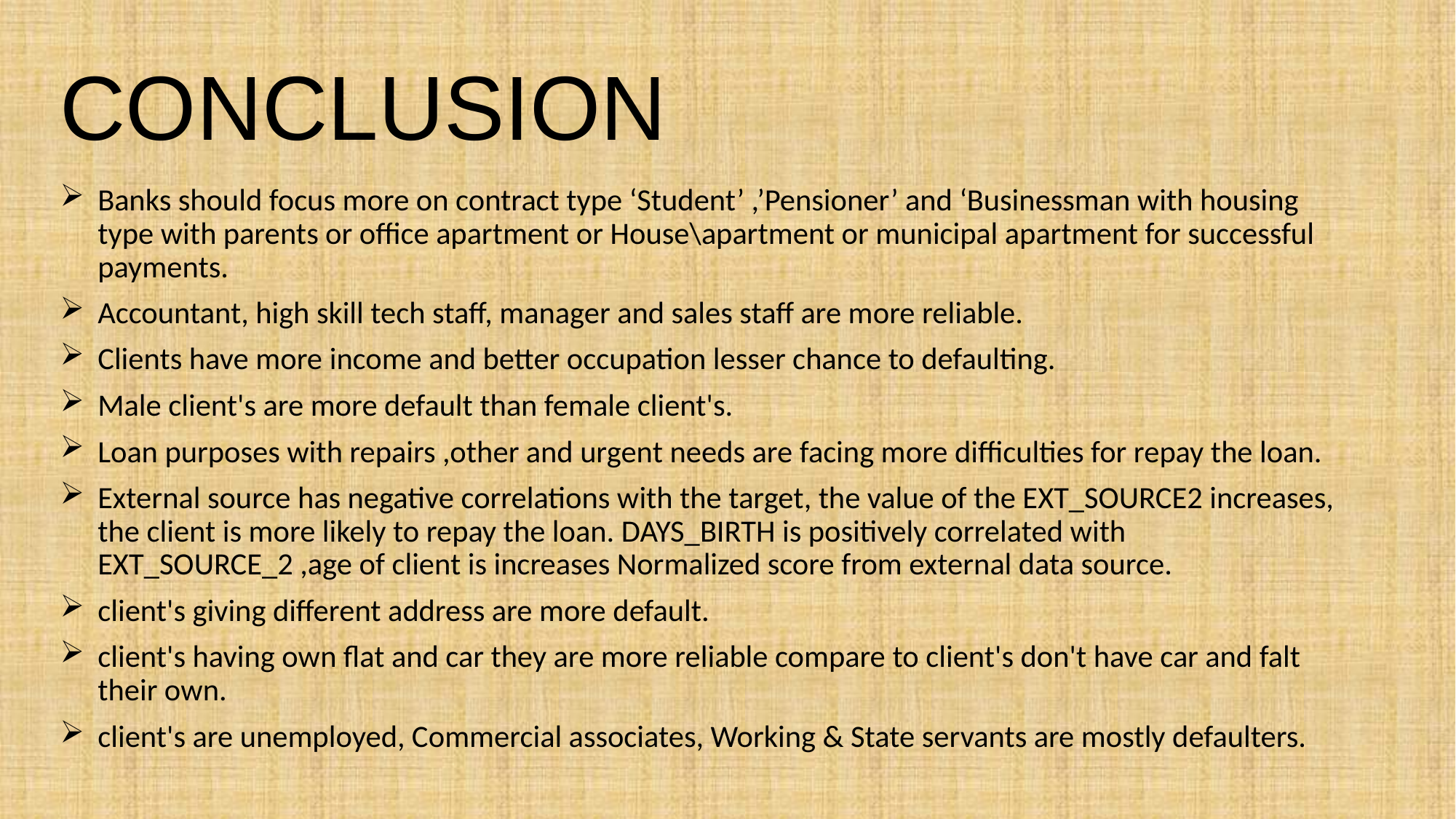

# CONCLUSION
Banks should focus more on contract type ‘Student’ ,’Pensioner’ and ‘Businessman with housing type with parents or office apartment or House\apartment or municipal apartment for successful payments.
Accountant, high skill tech staff, manager and sales staff are more reliable.
Clients have more income and better occupation lesser chance to defaulting.
Male client's are more default than female client's.
Loan purposes with repairs ,other and urgent needs are facing more difficulties for repay the loan.
External source has negative correlations with the target, the value of the EXT_SOURCE2 increases, the client is more likely to repay the loan. DAYS_BIRTH is positively correlated with EXT_SOURCE_2 ,age of client is increases Normalized score from external data source.
client's giving different address are more default.
client's having own flat and car they are more reliable compare to client's don't have car and falt their own.
client's are unemployed, Commercial associates, Working & State servants are mostly defaulters.